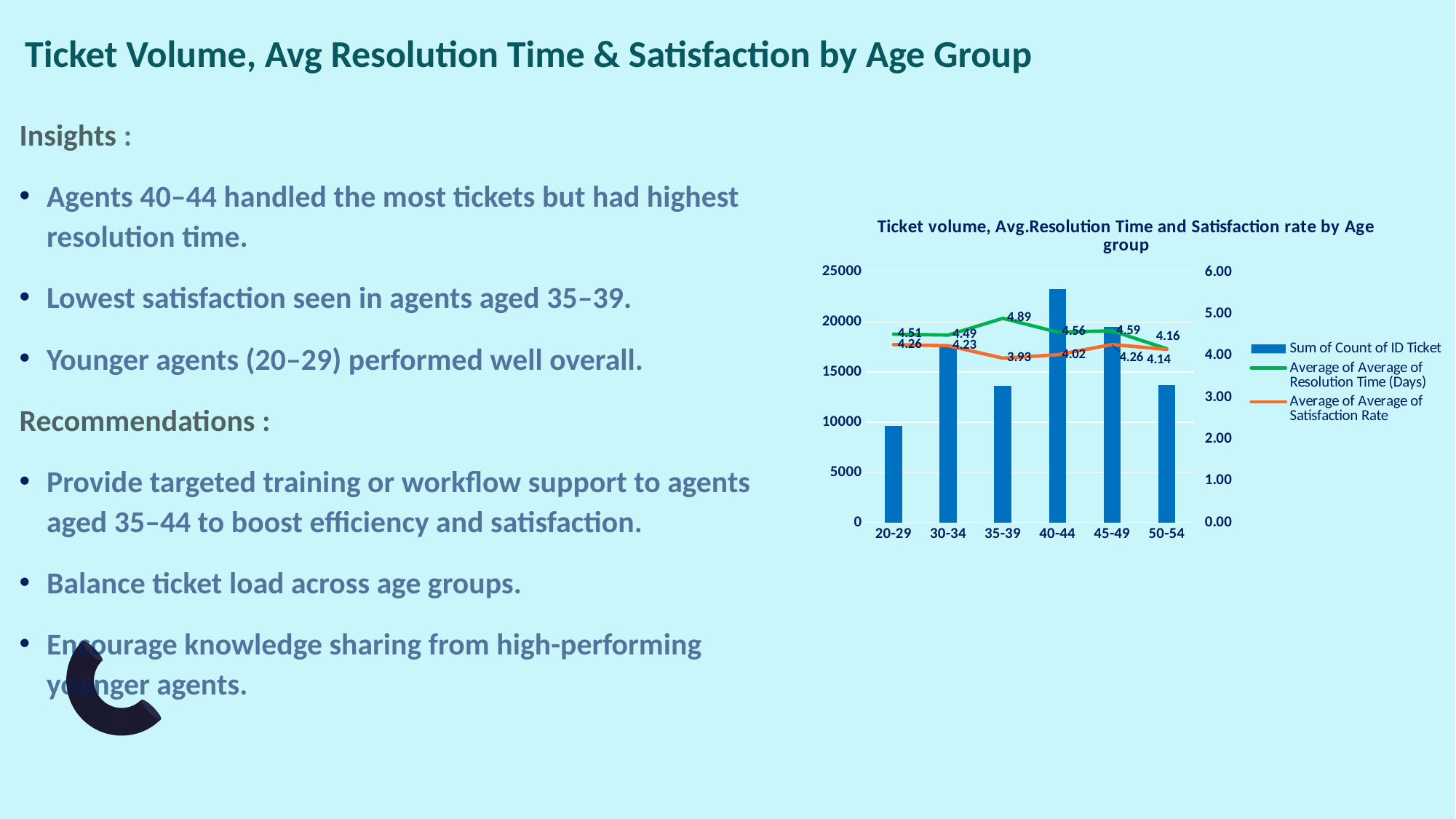

# Ticket Volume, Avg Resolution Time & Satisfaction by Age Group
Insights :
Agents 40–44 handled the most tickets but had highest resolution time.
Lowest satisfaction seen in agents aged 35–39.
Younger agents (20–29) performed well overall.
Recommendations :
Provide targeted training or workflow support to agents aged 35–44 to boost efficiency and satisfaction.
Balance ticket load across age groups.
Encourage knowledge sharing from high-performing younger agents.

### Chart: Ticket volume, Avg.Resolution Time and Satisfaction rate by Age group

| Category | Sum of Count of ID Ticket | Average of Average of Resolution Time (Days) | Average of Average of Satisfaction Rate |
|---|---|---|---|
| 20-29 | 9645.0 | 4.508968377397616 | 4.2594090202177295 |
| 30-34 | 17673.0 | 4.4877594283323345 | 4.233199733317284 |
| 35-39 | 13634.0 | 4.889742137245677 | 3.93461550349029 |
| 40-44 | 23323.0 | 4.558930586324983 | 4.015744216036815 |
| 45-49 | 19517.0 | 4.589514042779156 | 4.262568856464288 |
| 50-54 | 13706.0 | 4.160056170627945 | 4.143983253012616 |